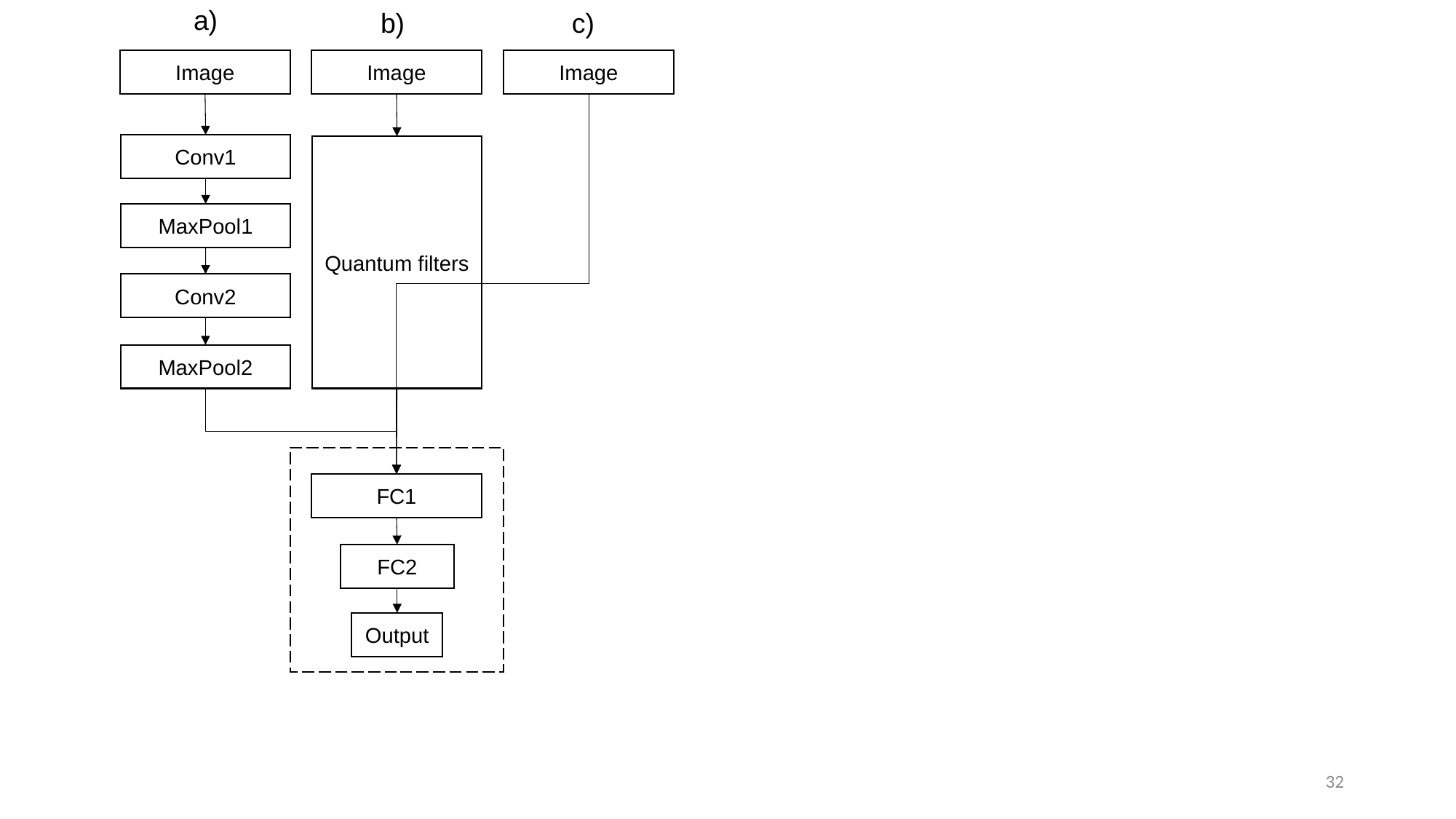

a)
c)
b)
Image
Image
Image
Conv1
Quantum filters
MaxPool1
Conv2
MaxPool2

FC1
FC2
Output
32